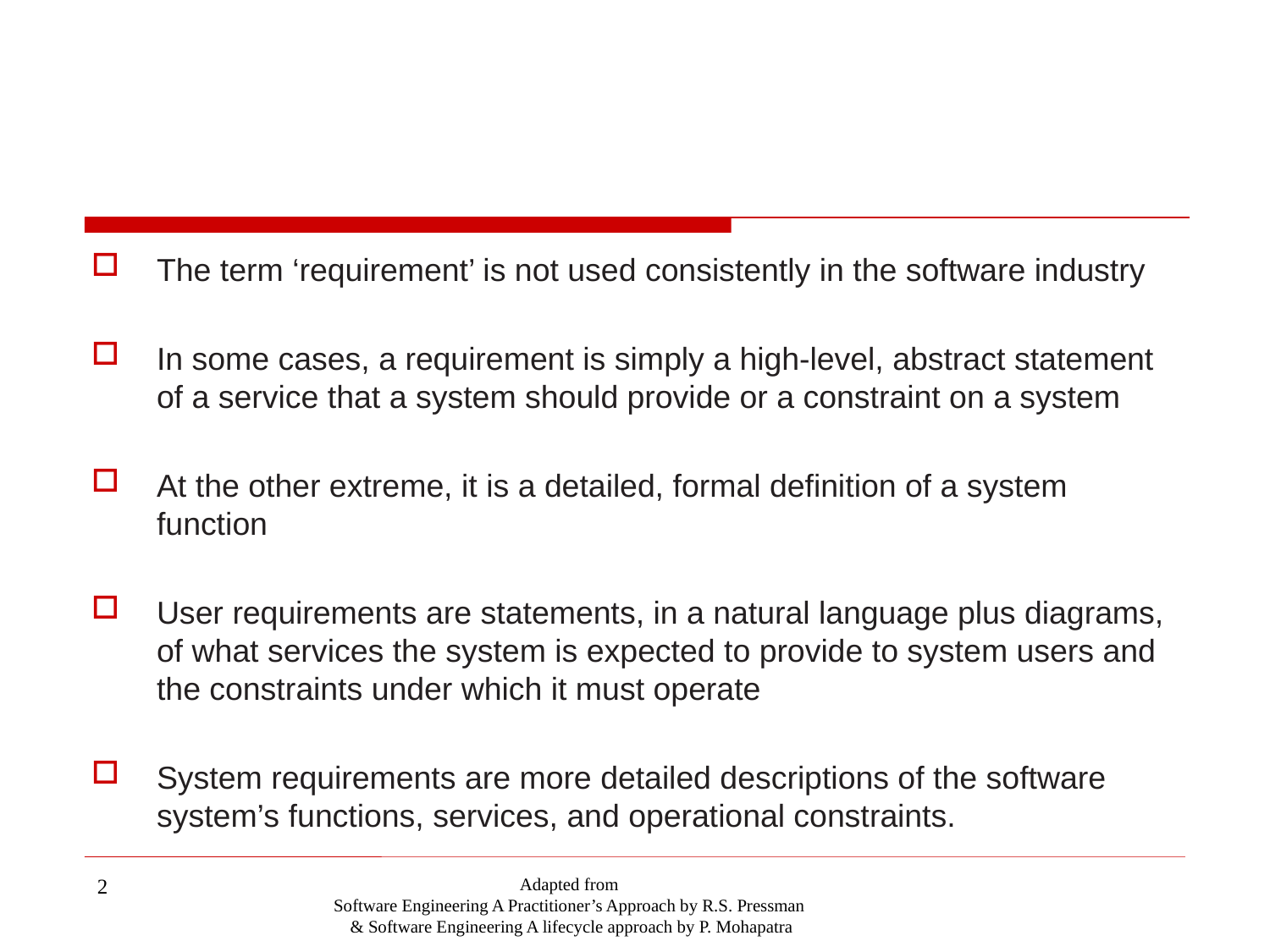

#
The term ‘requirement’ is not used consistently in the software industry

In some cases, a requirement is simply a high-level, abstract statement of a service that a system should provide or a constraint on a system

At the other extreme, it is a detailed, formal definition of a system function

User requirements are statements, in a natural language plus diagrams, of what services the system is expected to provide to system users and the constraints under which it must operate

System requirements are more detailed descriptions of the software system’s functions, services, and operational constraints.
2
Adapted from
Software Engineering A Practitioner’s Approach by R.S. Pressman
& Software Engineering A lifecycle approach by P. Mohapatra